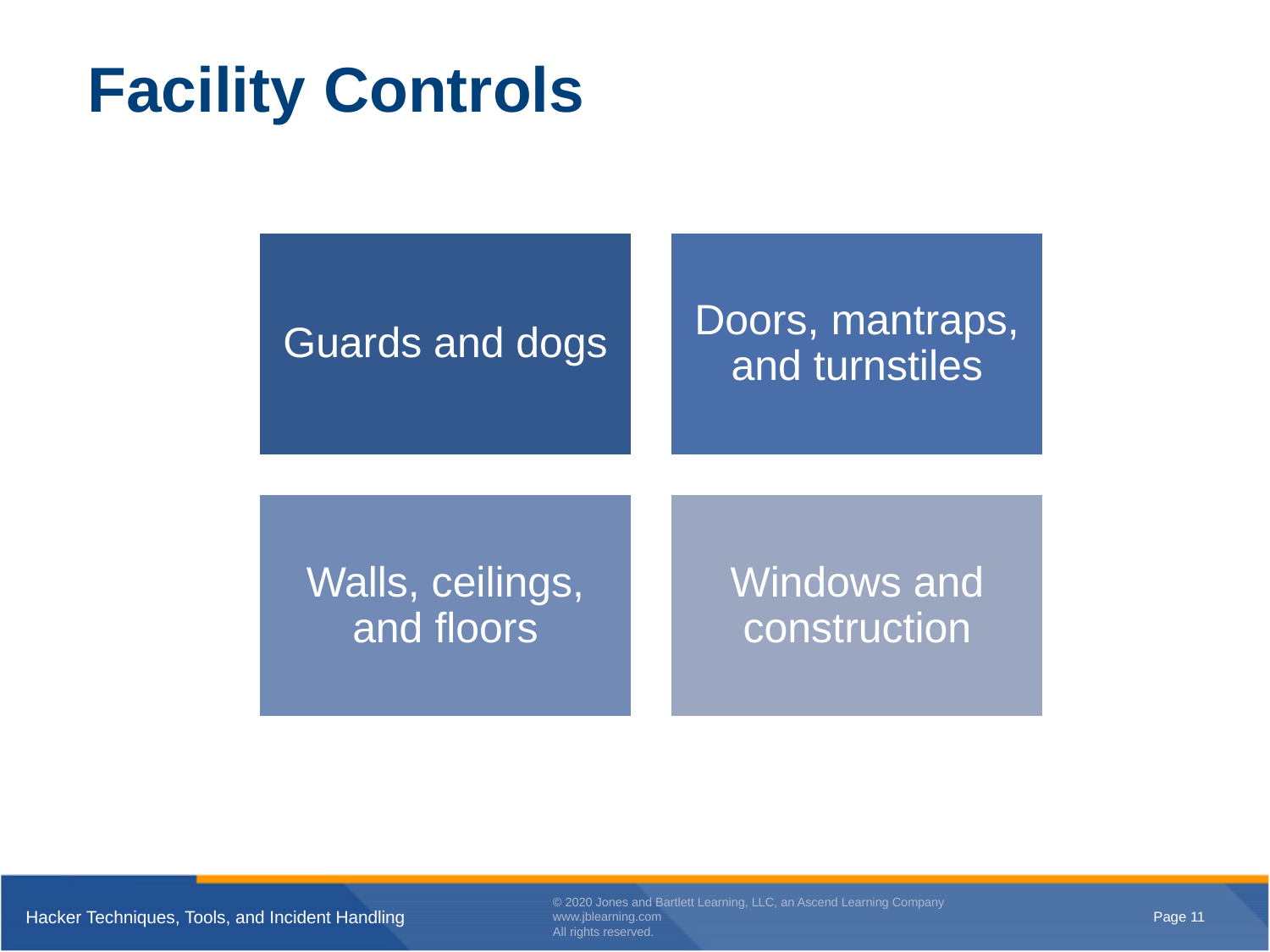

# Facility Controls
Guards and dogs
Doors, mantraps, and turnstiles
Walls, ceilings, and floors
Windows and construction